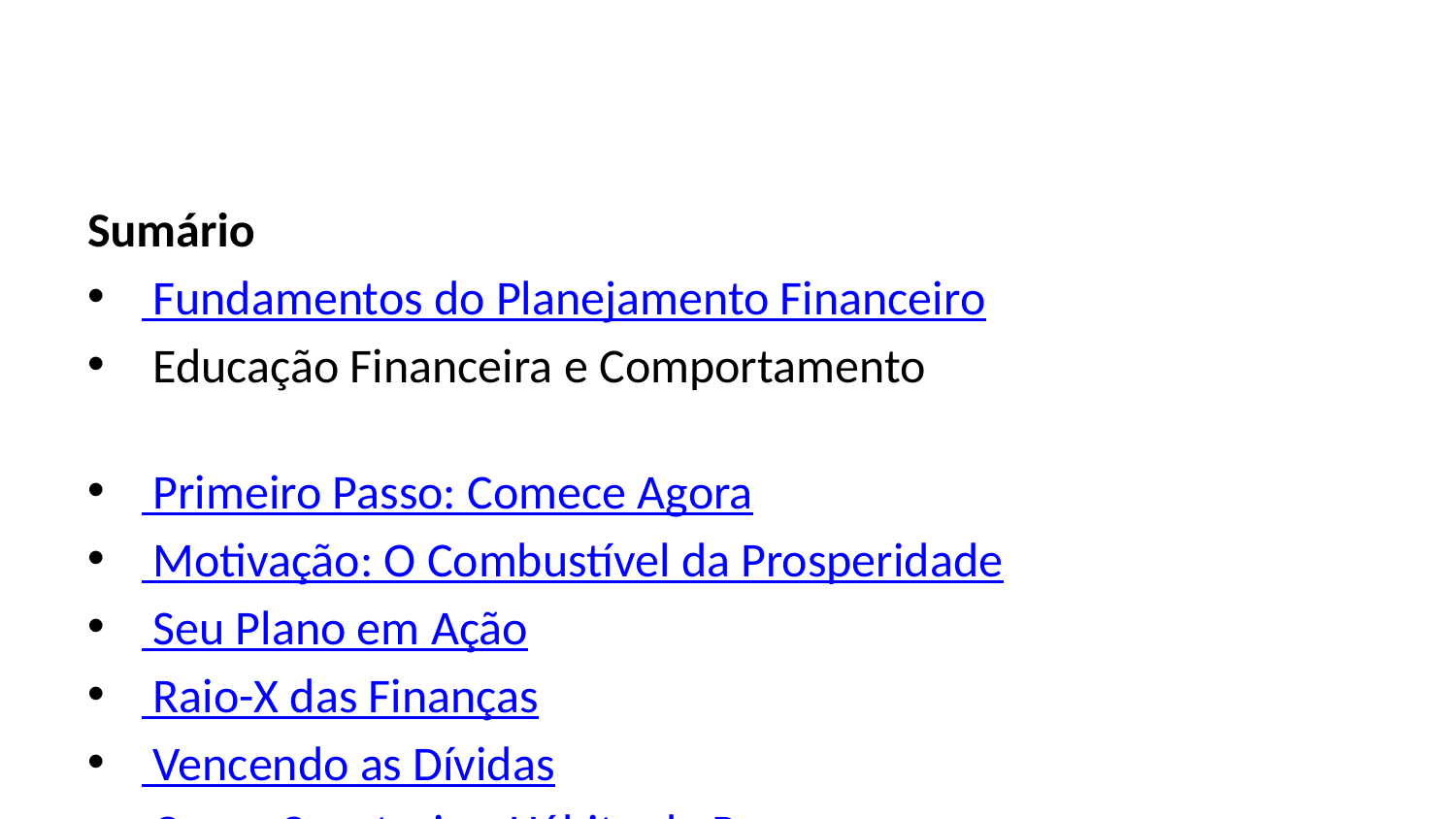

Sumário
 Fundamentos do Planejamento Financeiro
 Educação Financeira e Comportamento
 Primeiro Passo: Comece Agora
 Motivação: O Combustível da Prosperidade
 Seu Plano em Ação
 Raio-X das Finanças
 Vencendo as Dívidas
 Como Construir o Hábito de Poupar
 Proteção Contra Imprevistos
 Grandes Sonhos e Conquistas
 Investindo para o Futuro
 Sugestões de Leitura